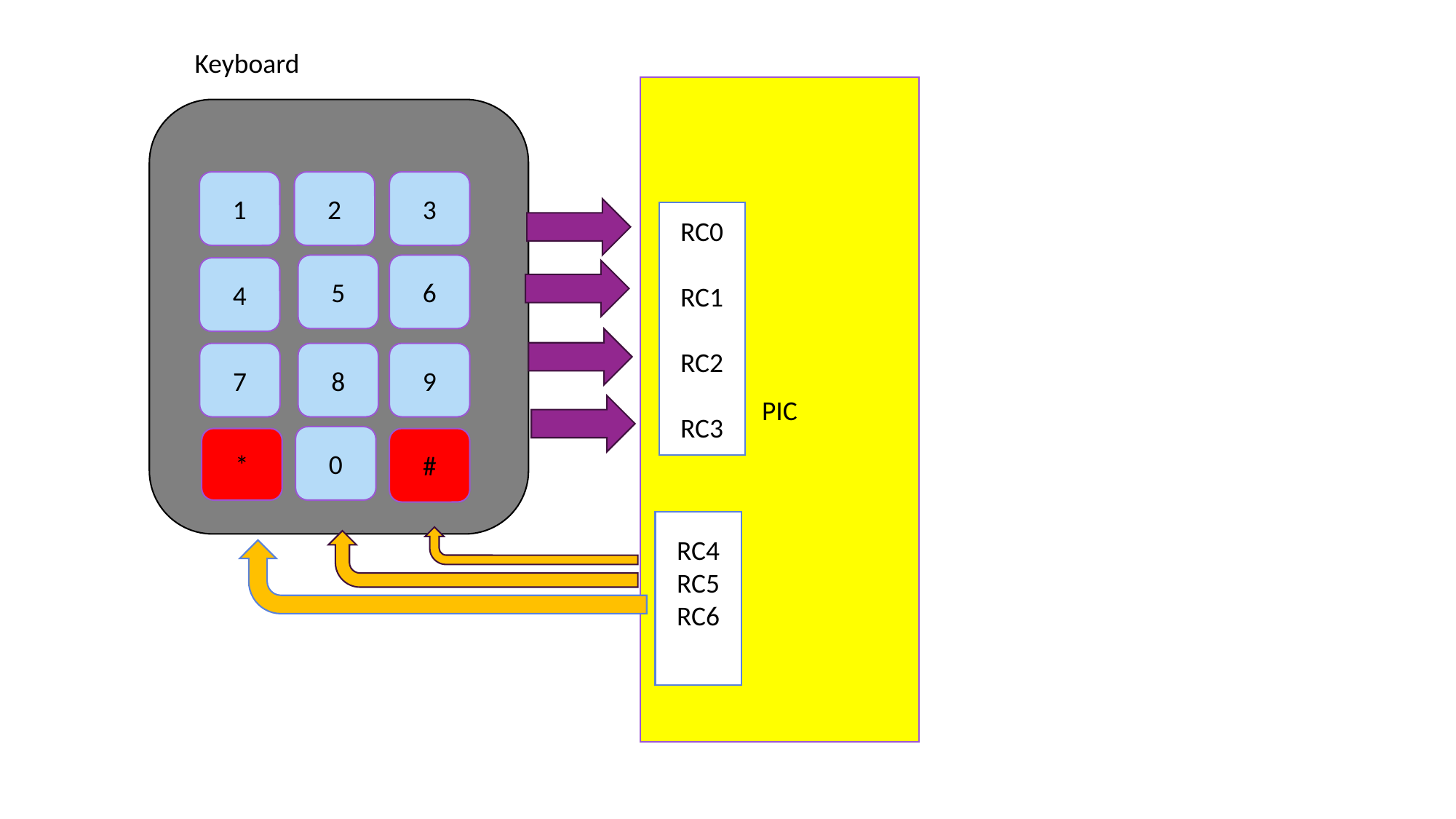

Keyboard
PIC

1
2
3

RC0

RC1

RC2

RC3
6
5
4

9
7
8

0
#
*

RC4
RC5
RC6